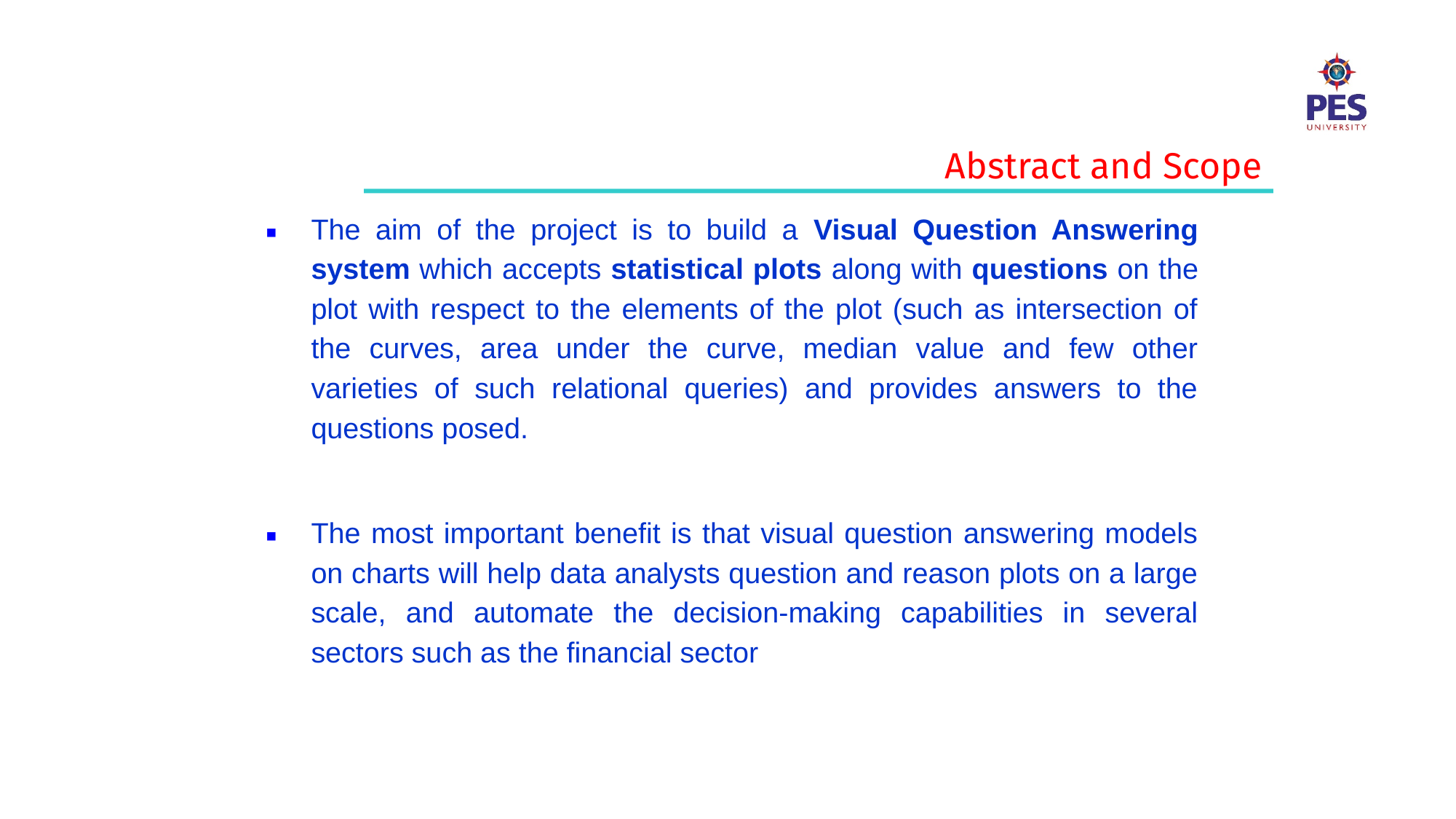

Abstract and Scope

The aim of the project is to build a Visual Question Answering system which accepts statistical plots along with questions on the plot with respect to the elements of the plot (such as intersection of the curves, area under the curve, median value and few other varieties of such relational queries) and provides answers to the questions posed.

The most important benefit is that visual question answering models on charts will help data analysts question and reason plots on a large scale, and automate the decision-making capabilities in several sectors such as the financial sector